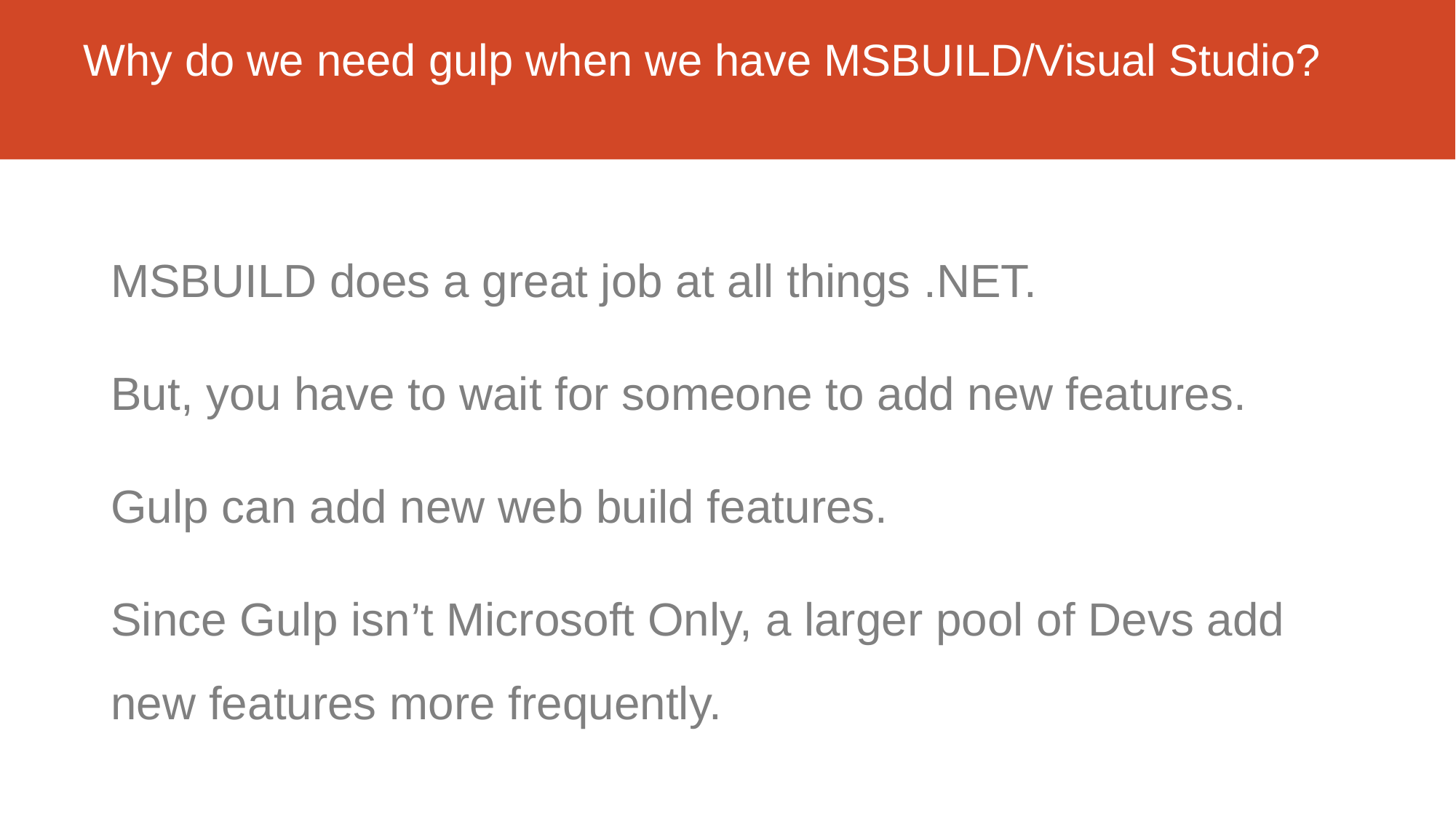

# Why do we need gulp when we have MSBUILD/Visual Studio?
MSBUILD does a great job at all things .NET.
But, you have to wait for someone to add new features.
Gulp can add new web build features.
Since Gulp isn’t Microsoft Only, a larger pool of Devs add new features more frequently.